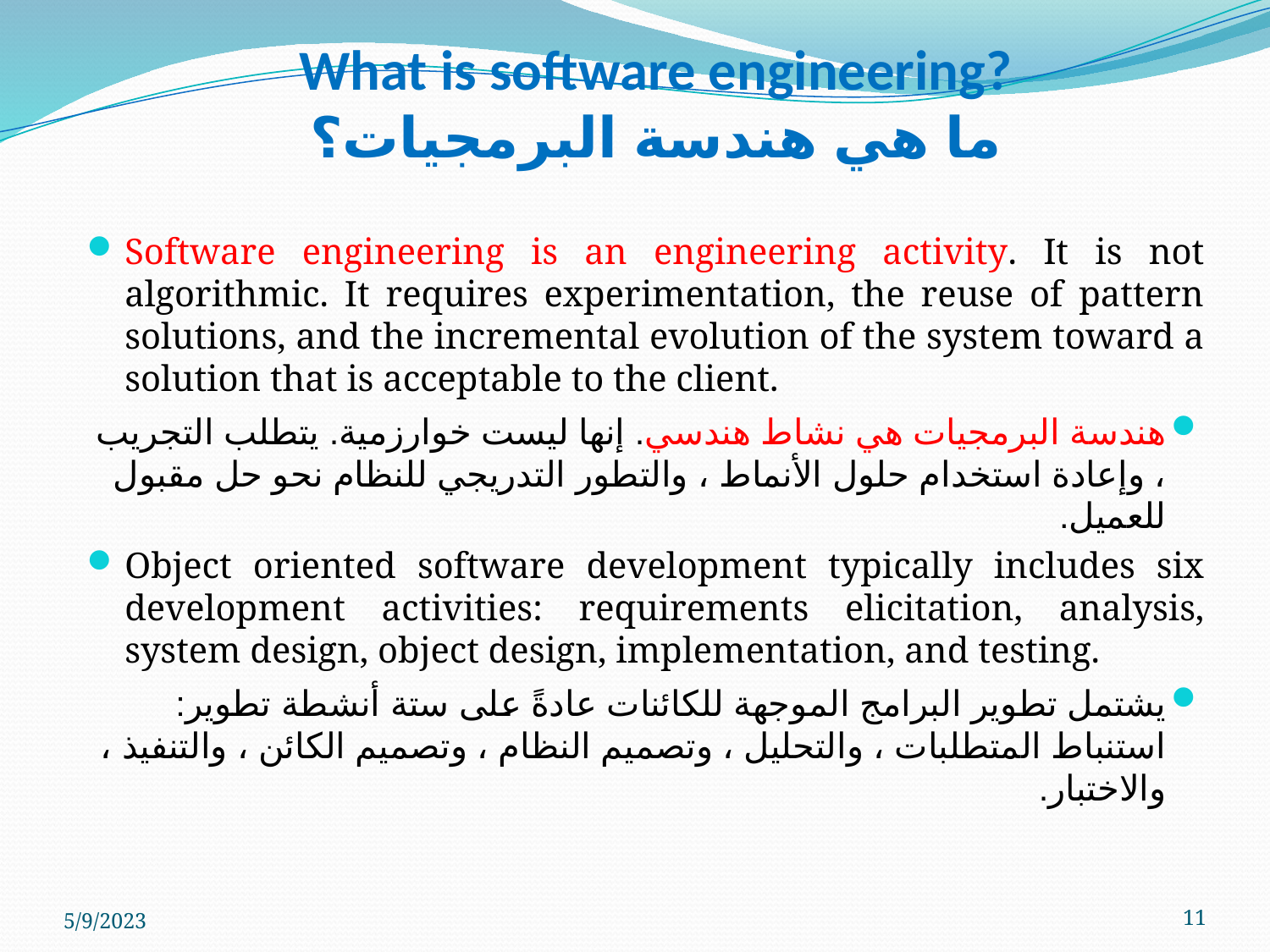

# What is software engineering? ما هي هندسة البرمجيات؟

Software engineering is an engineering activity. It is not algorithmic. It requires experimentation, the reuse of pattern solutions, and the incremental evolution of the system toward a solution that is acceptable to the client.
هندسة البرمجيات هي نشاط هندسي. إنها ليست خوارزمية. يتطلب التجريب ، وإعادة استخدام حلول الأنماط ، والتطور التدريجي للنظام نحو حل مقبول للعميل.
Object oriented software development typically includes six development activities: requirements elicitation, analysis, system design, object design, implementation, and testing.
يشتمل تطوير البرامج الموجهة للكائنات عادةً على ستة أنشطة تطوير: استنباط المتطلبات ، والتحليل ، وتصميم النظام ، وتصميم الكائن ، والتنفيذ ، والاختبار.
5/9/2023
11